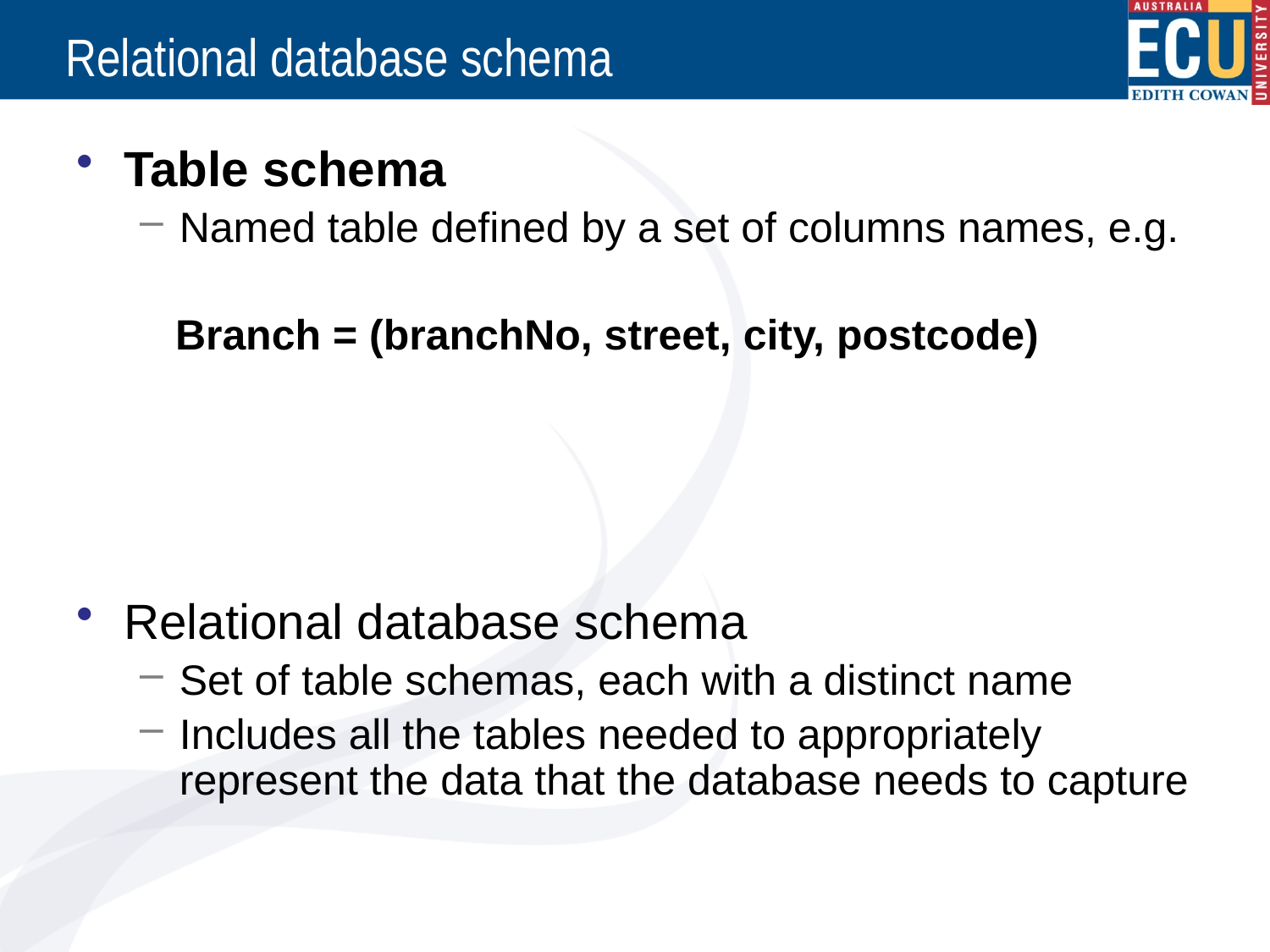

# Relational database schema
Table schema
Named table defined by a set of columns names, e.g.

   Branch = (branchNo, street, city, postcode)

Relational database schema
Set of table schemas, each with a distinct name
Includes all the tables needed to appropriately represent the data that the database needs to capture